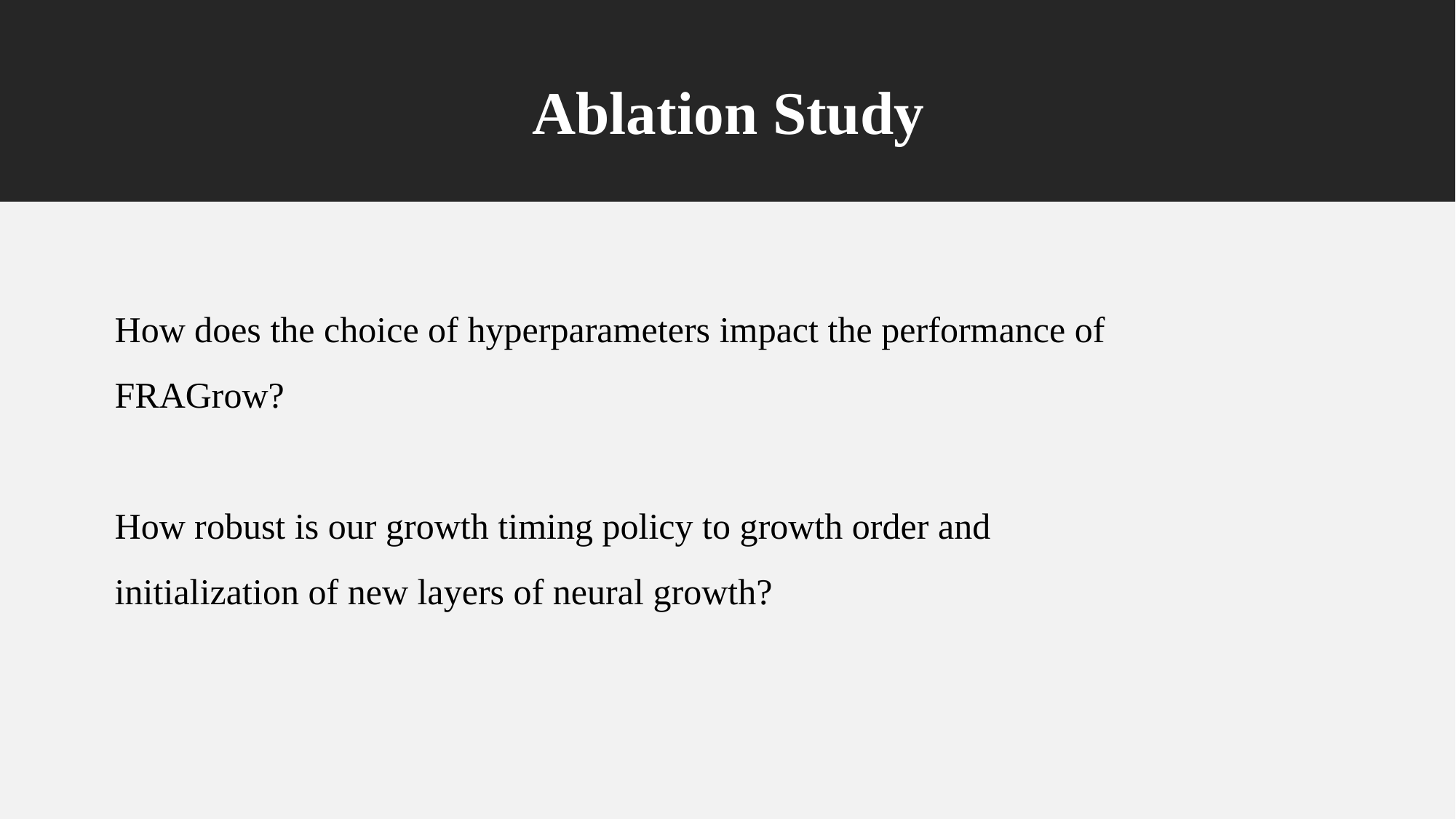

# Ablation Study

How does the choice of hyperparameters impact the performance of FRAGrow?

How robust is our growth timing policy to growth order and initialization of new layers of neural growth?